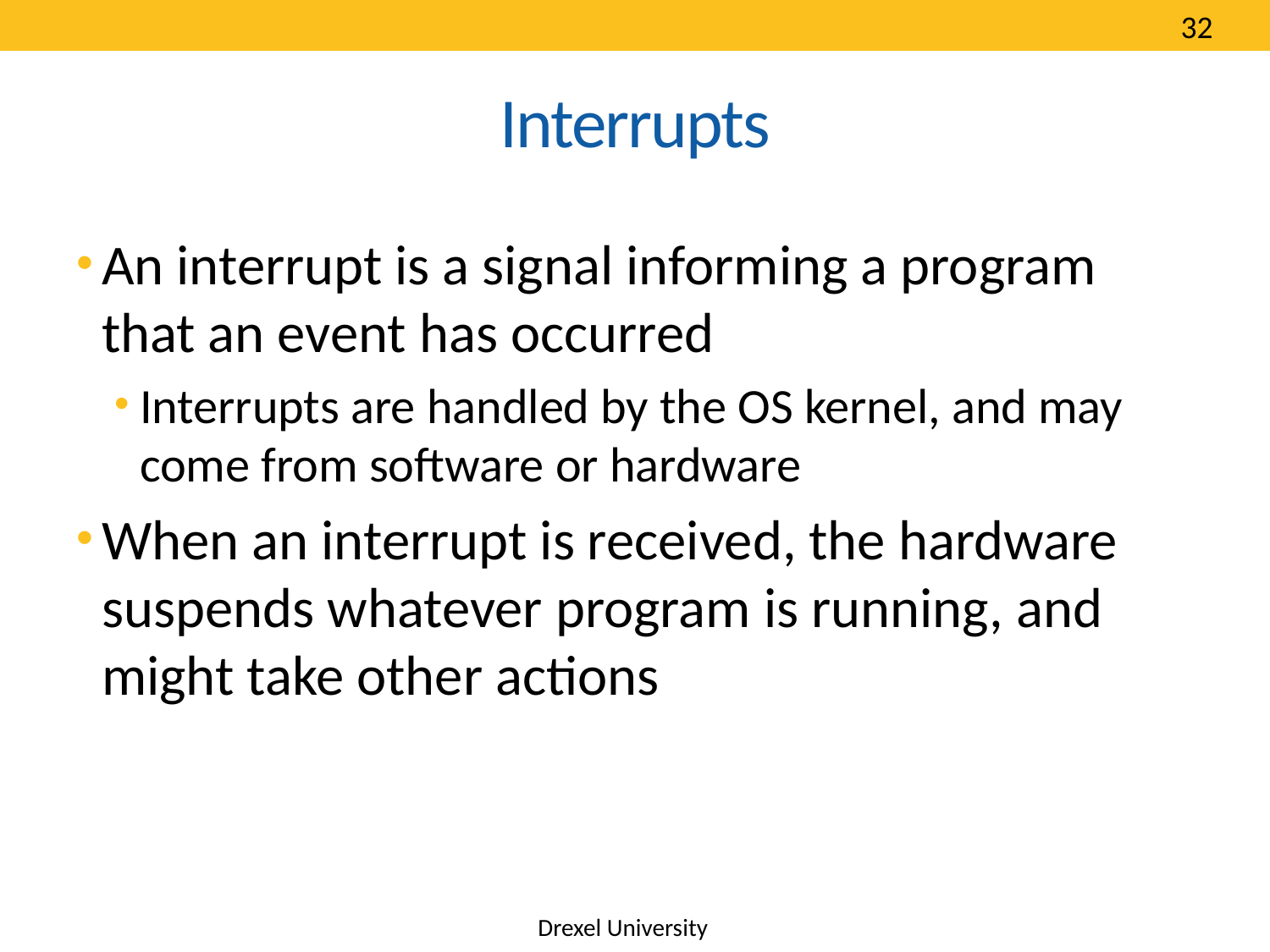

32
# Interrupts
An interrupt is a signal informing a program that an event has occurred
Interrupts are handled by the OS kernel, and may come from software or hardware
When an interrupt is received, the hardware suspends whatever program is running, and might take other actions